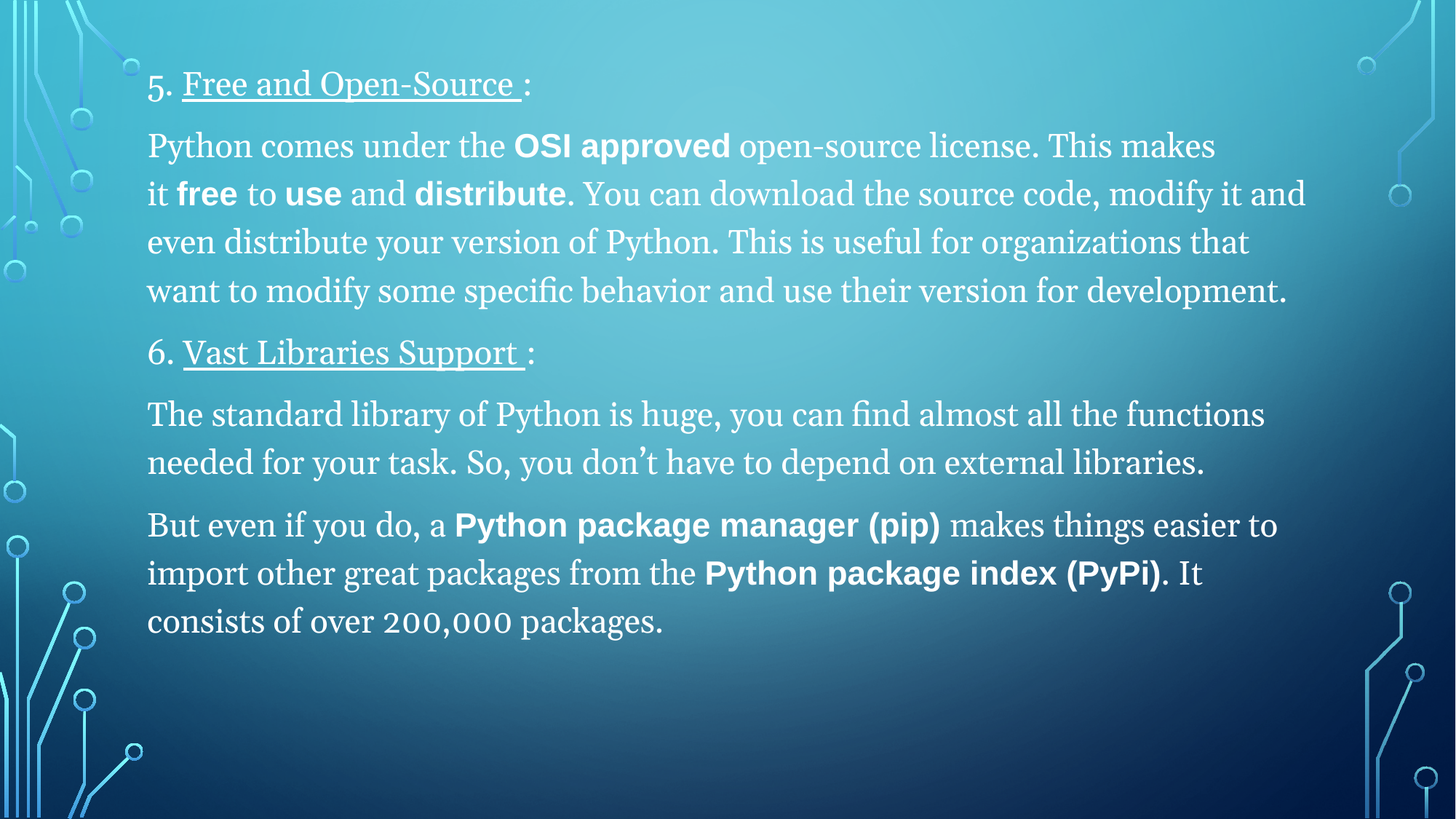

5. Free and Open-Source :
Python comes under the OSI approved open-source license. This makes it free to use and distribute. You can download the source code, modify it and even distribute your version of Python. This is useful for organizations that want to modify some specific behavior and use their version for development.
6. Vast Libraries Support :
The standard library of Python is huge, you can find almost all the functions needed for your task. So, you don’t have to depend on external libraries.
But even if you do, a Python package manager (pip) makes things easier to import other great packages from the Python package index (PyPi). It consists of over 200,000 packages.

#